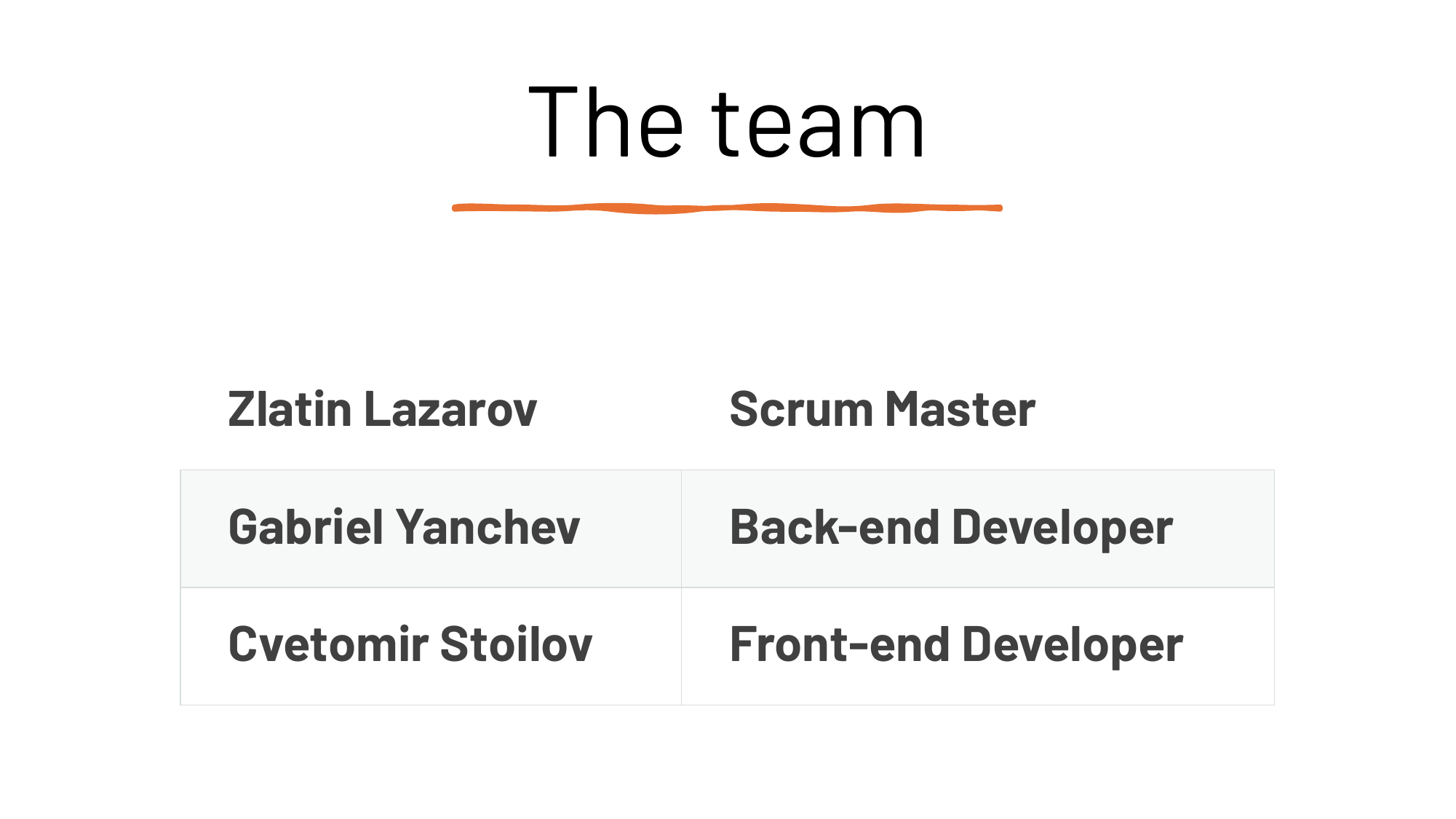

# The team

| Zlatin Lazarov | Scrum Master |
| --- | --- |
| Gabriel Yanchev | Back-end Developer |
| Cvetomir Stoilov | Front-end Developer |